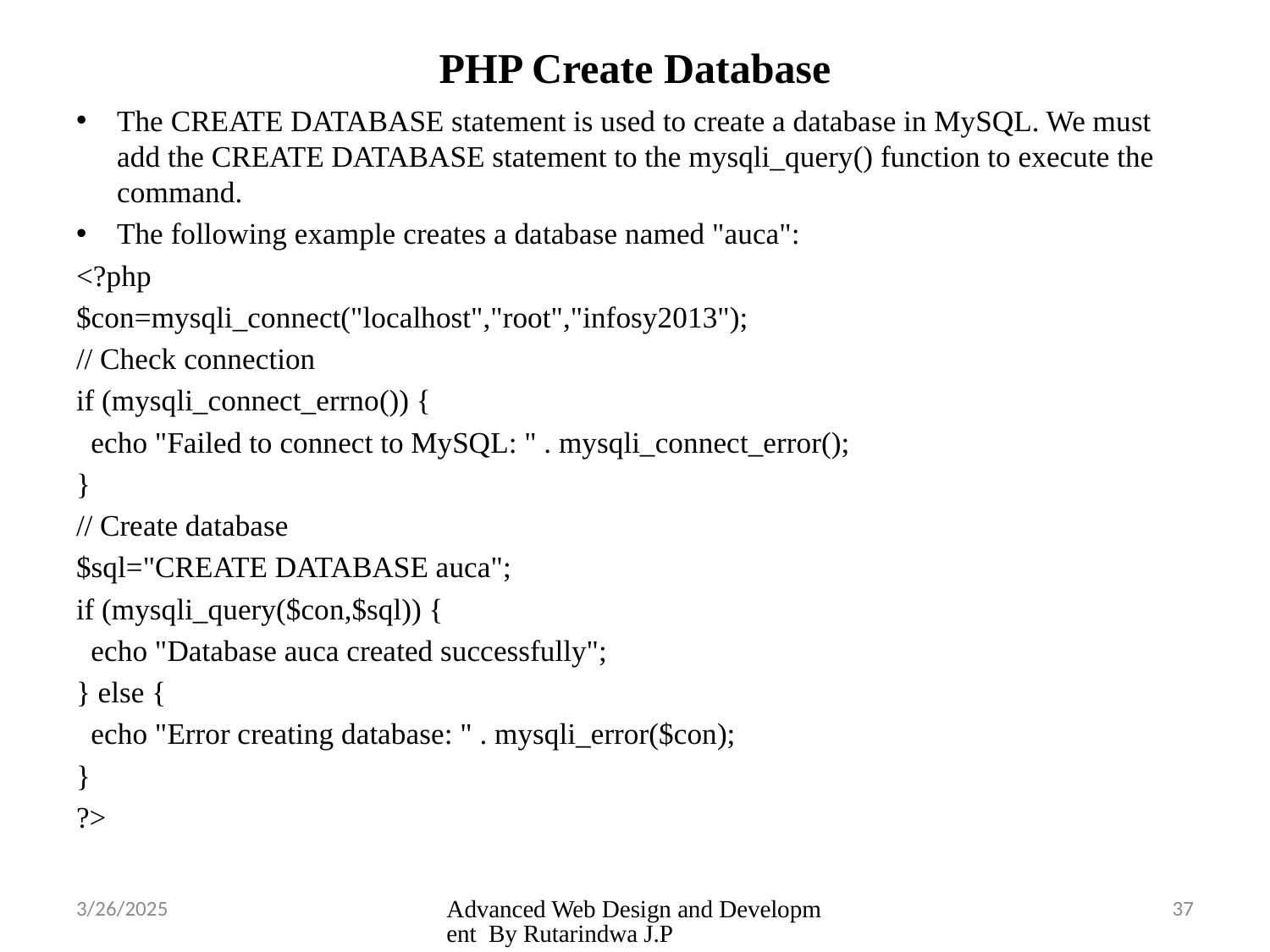

# PHP Create Database
The CREATE DATABASE statement is used to create a database in MySQL. We must add the CREATE DATABASE statement to the mysqli_query() function to execute the command.
The following example creates a database named "auca":
<?php
$con=mysqli_connect("localhost","root","infosy2013");
// Check connection
if (mysqli_connect_errno()) {
  echo "Failed to connect to MySQL: " . mysqli_connect_error();
}
// Create database
$sql="CREATE DATABASE auca";
if (mysqli_query($con,$sql)) {
  echo "Database auca created successfully";
} else {
  echo "Error creating database: " . mysqli_error($con);
}
?>

3/26/2025
Advanced Web Design and Development  By Rutarindwa J.P
37